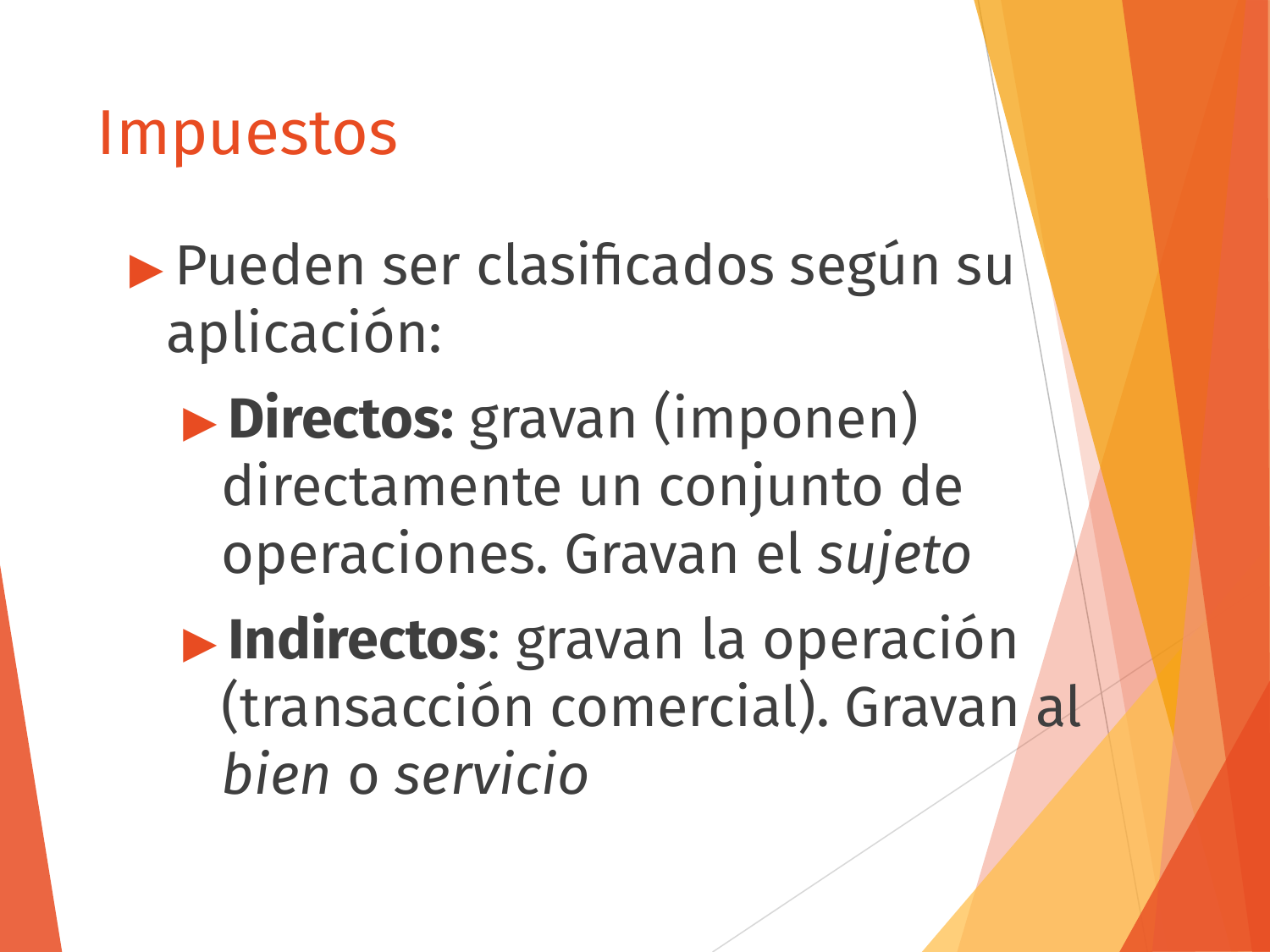

# Impuestos
Pueden ser clasificados según su aplicación:
Directos: gravan (imponen) directamente un conjunto de operaciones. Gravan el sujeto
Indirectos: gravan la operación (transacción comercial). Gravan al bien o servicio